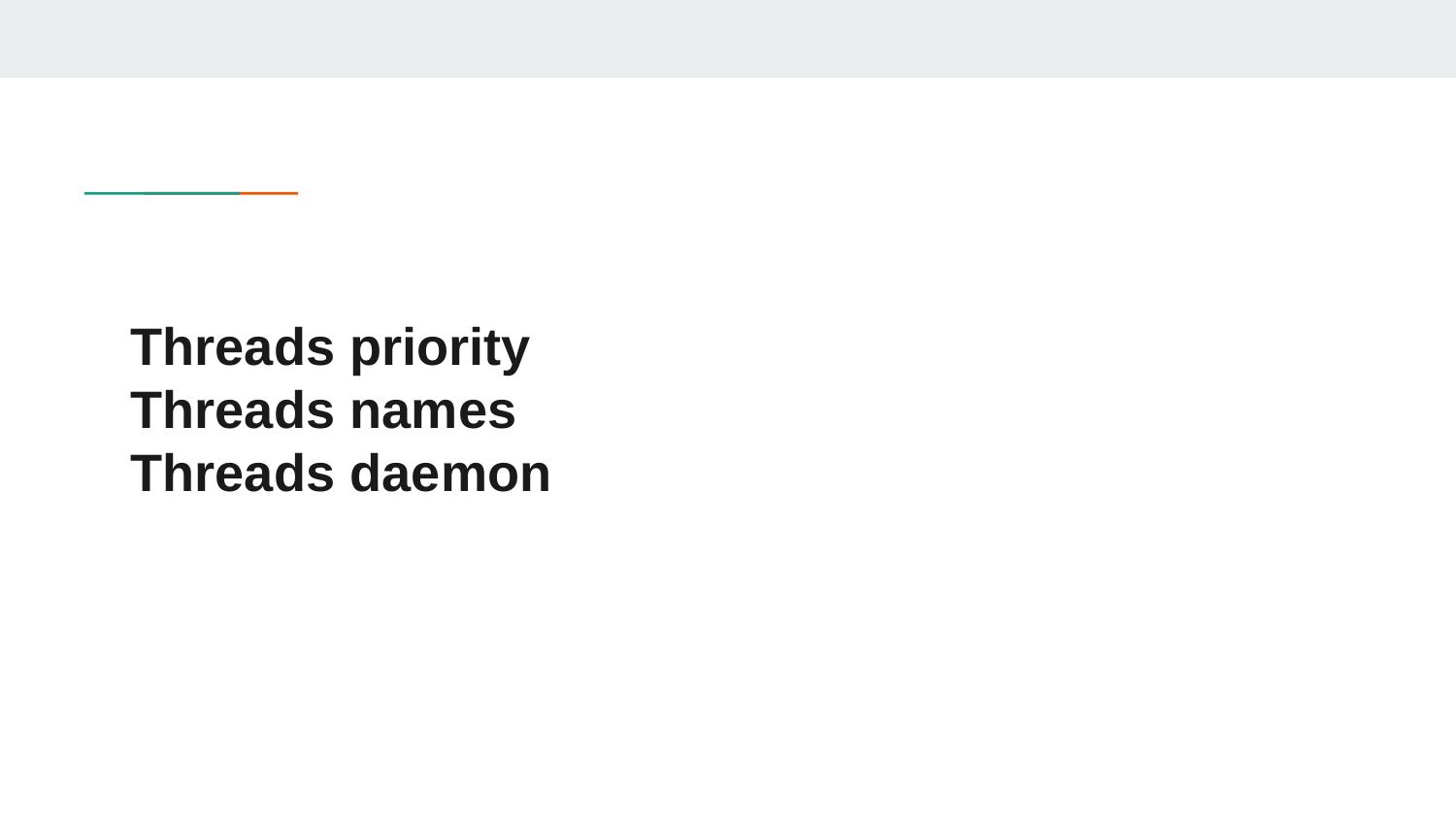

# Threads priority
Threads names
Threads daemon